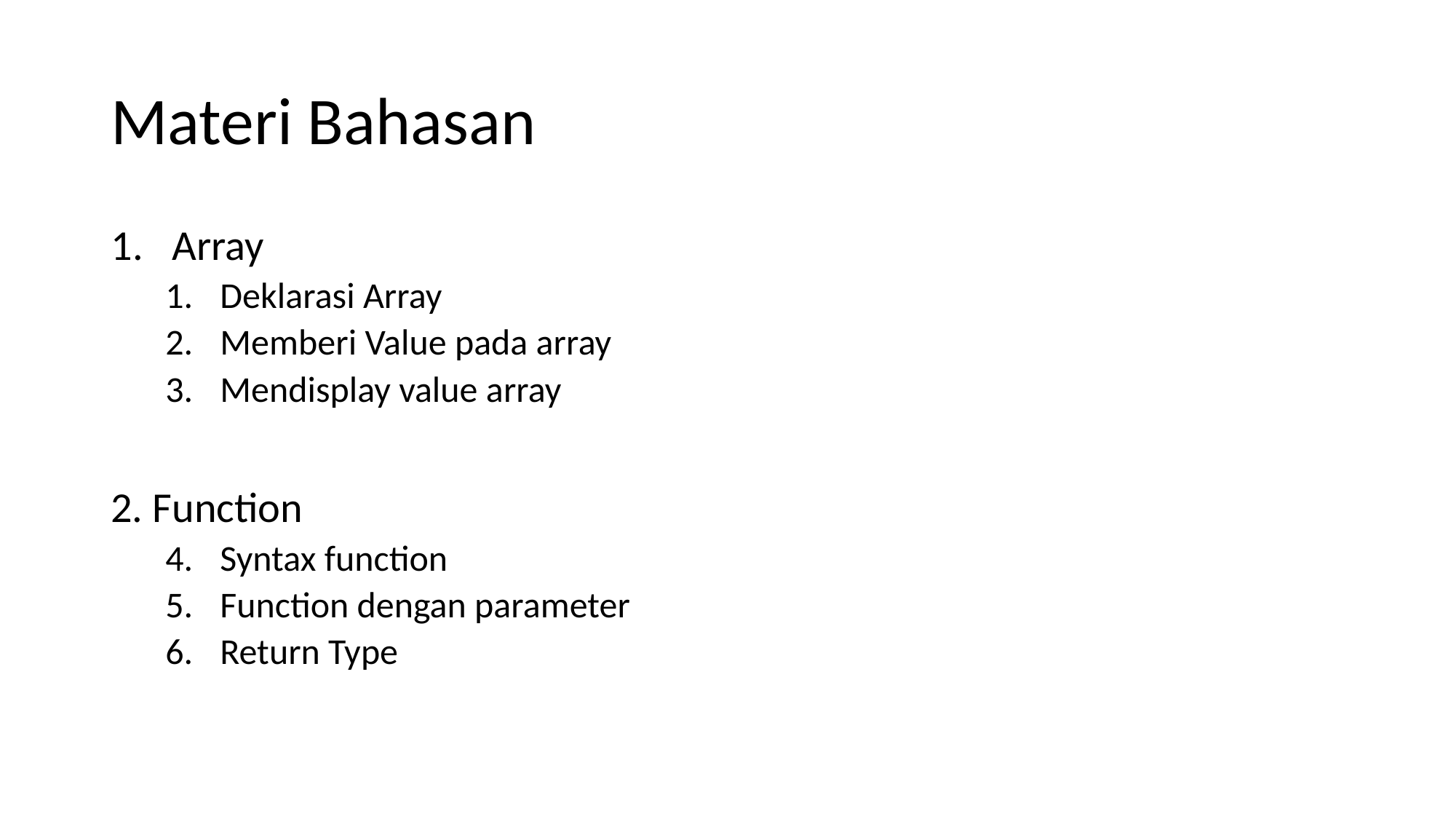

# Materi Bahasan
Array
Deklarasi Array
Memberi Value pada array
Mendisplay value array

2. Function
Syntax function
Function dengan parameter
Return Type